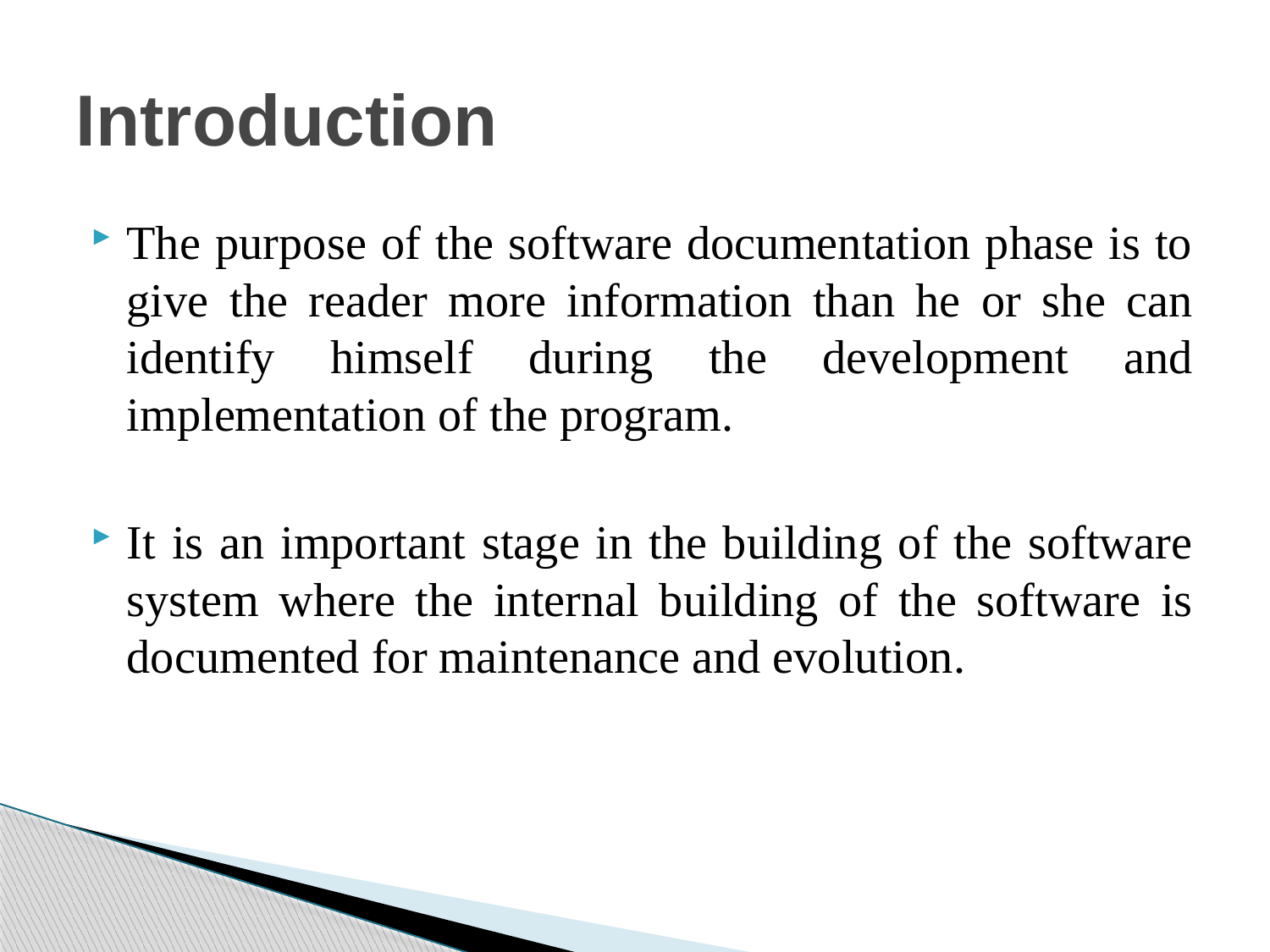

# Introduction
The purpose of the software documentation phase is to give the reader more information than he or she can identify himself during the development and implementation of the program.

It is an important stage in the building of the software system where the internal building of the software is documented for maintenance and evolution.